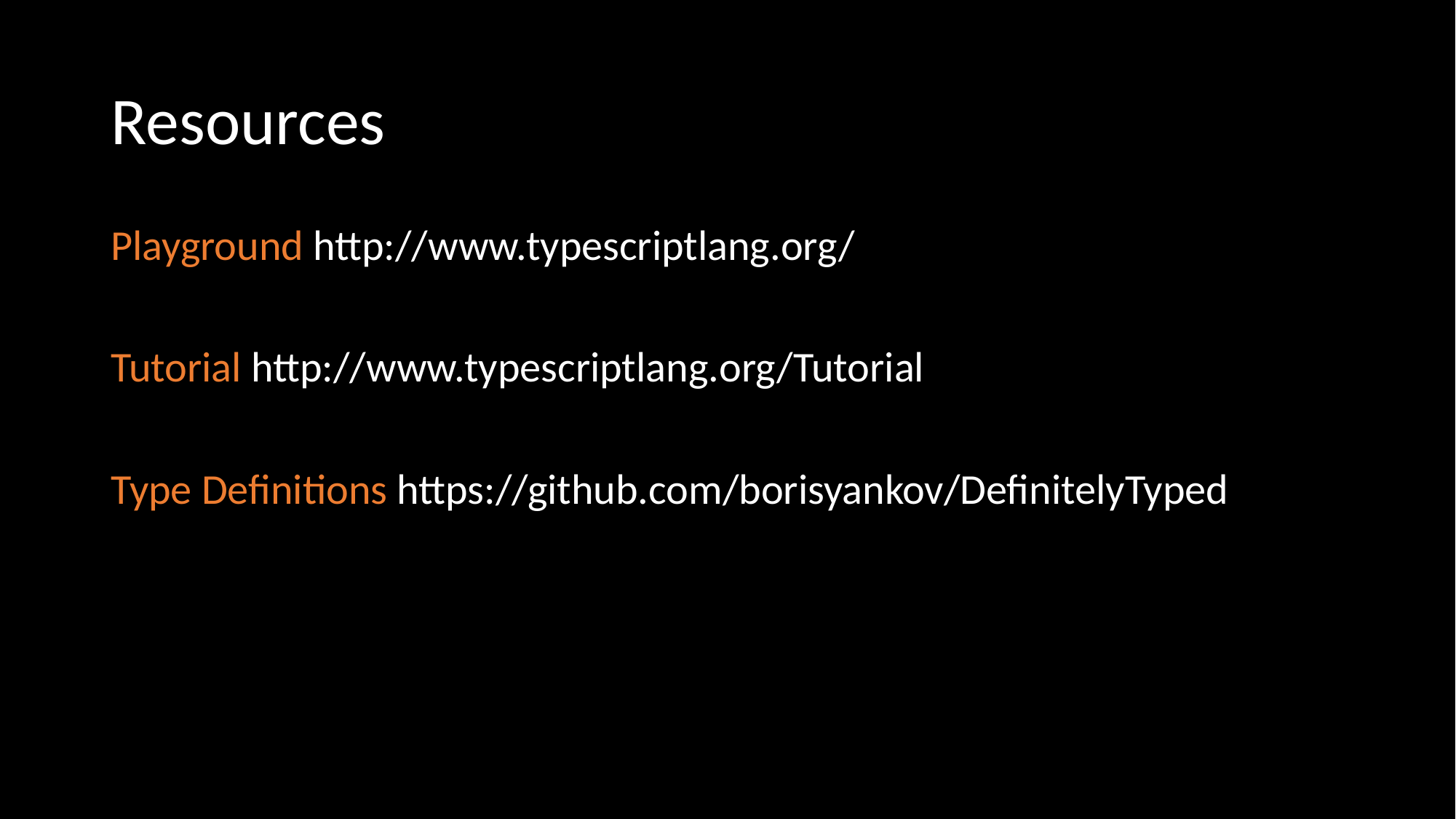

# Resources
Playground http://www.typescriptlang.org/

Tutorial http://www.typescriptlang.org/Tutorial

Type Definitions https://github.com/borisyankov/DefinitelyTyped